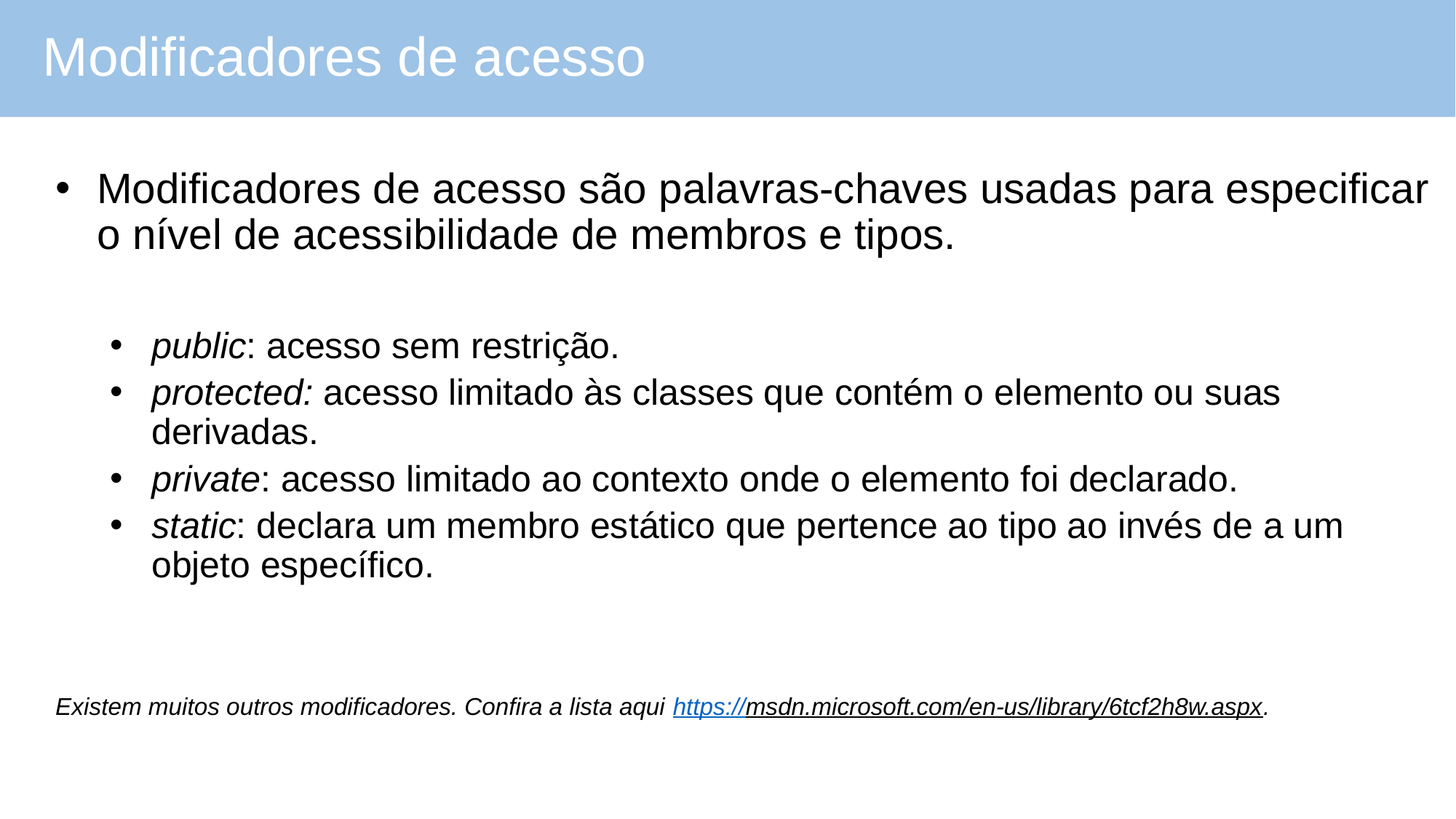

Modificadores de acesso
Modificadores de acesso são palavras-chaves usadas para especificar o nível de acessibilidade de membros e tipos.

public: acesso sem restrição.
protected: acesso limitado às classes que contém o elemento ou suas derivadas.
private: acesso limitado ao contexto onde o elemento foi declarado.
static: declara um membro estático que pertence ao tipo ao invés de a um objeto específico.

Existem muitos outros modificadores. Confira a lista aqui https://msdn.microsoft.com/en-us/library/6tcf2h8w.aspx.